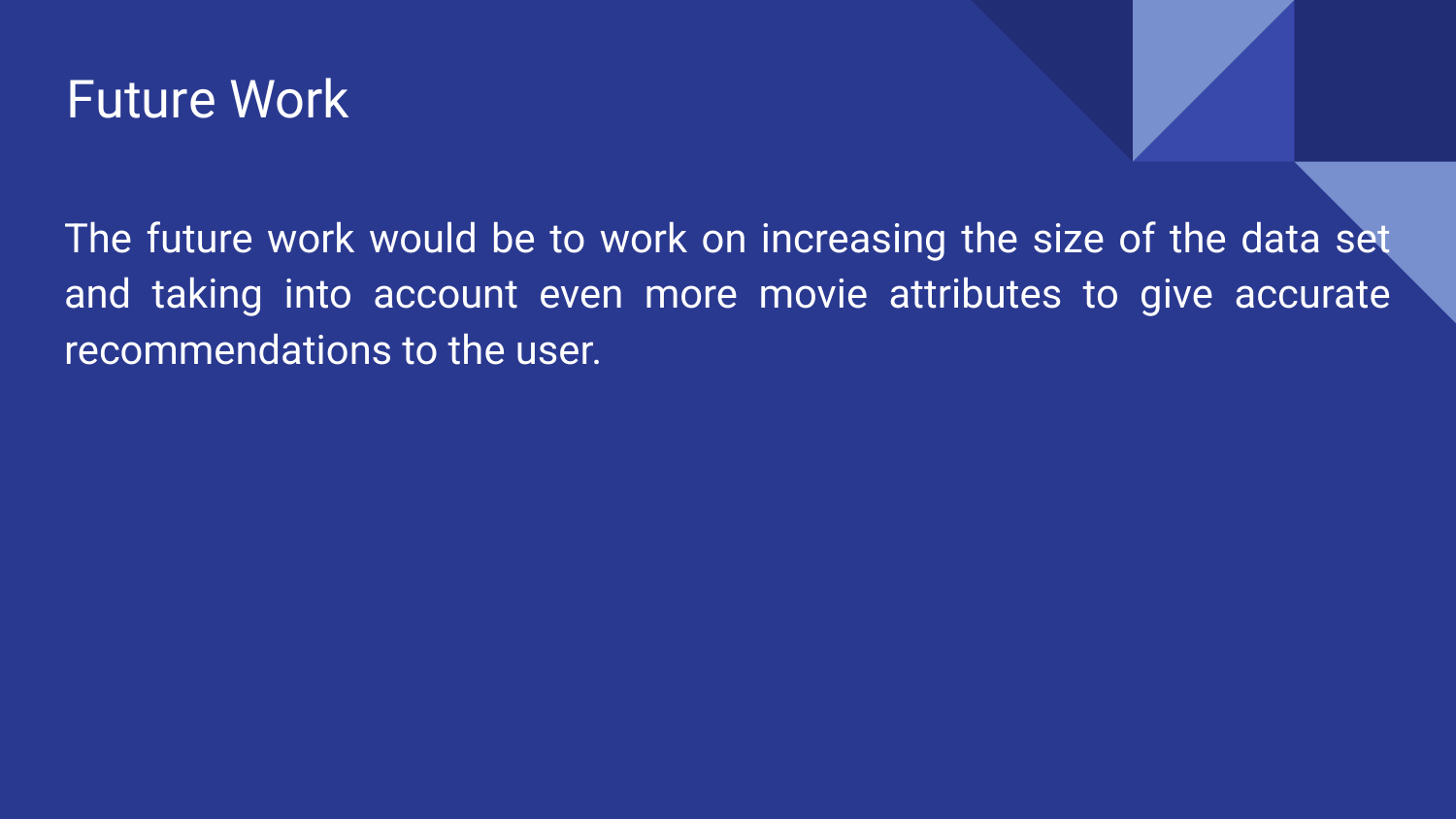

Future Work
The future work would be to work on increasing the size of the data set and taking into account even more movie attributes to give accurate recommendations to the user.